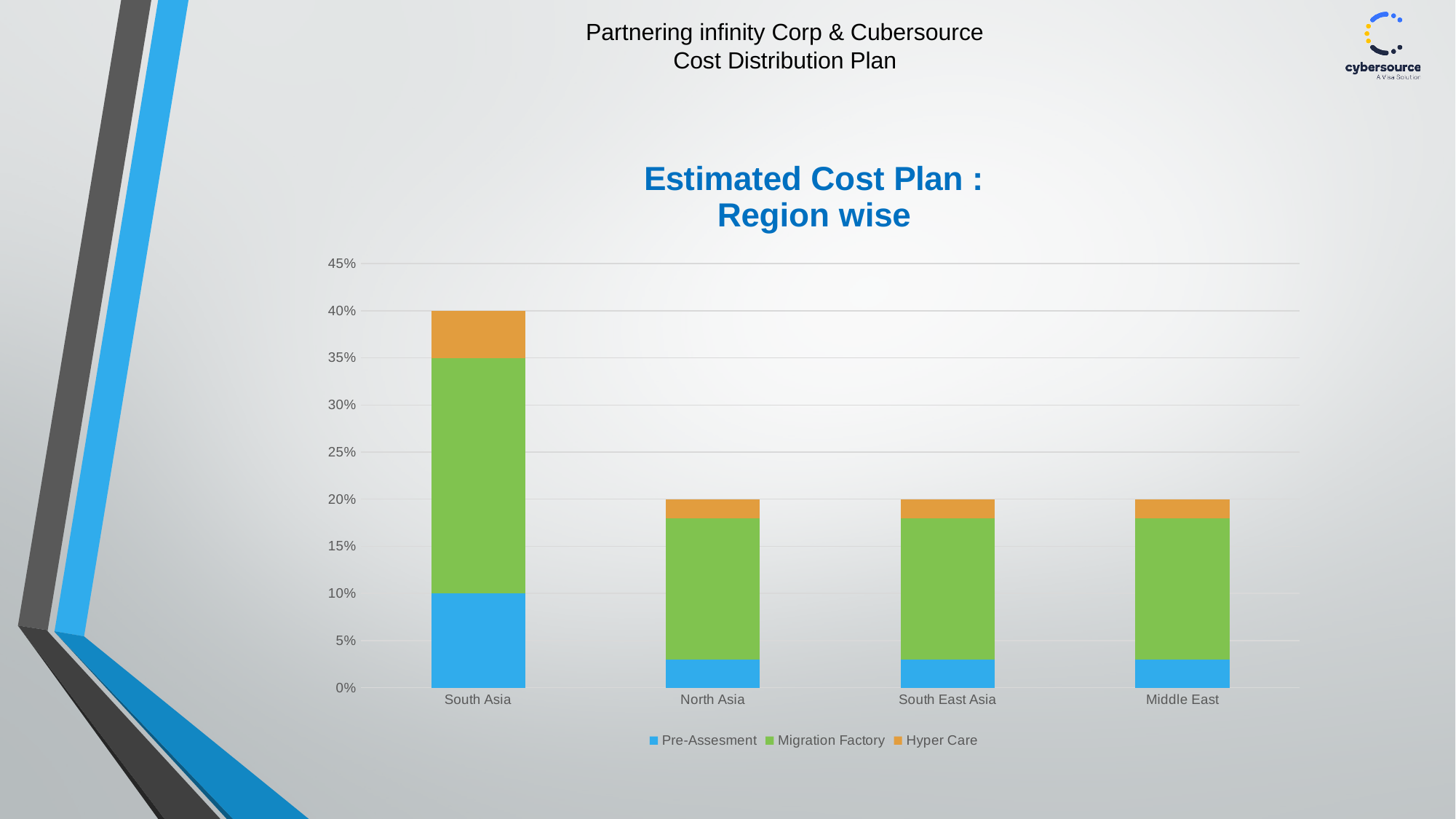

# Partnering infinity Corp & Cubersource Cost Distribution Plan

### Chart: Estimated Cost Plan :
Region wise

| Category | Pre-Assesment | Migration Factory | Hyper Care |
|---|---|---|---|
| South Asia | 0.1 | 0.25 | 0.05 |
| North Asia | 0.03 | 0.15 | 0.02 |
| South East Asia | 0.03 | 0.15 | 0.02 |
| Middle East | 0.03 | 0.15 | 0.02 |